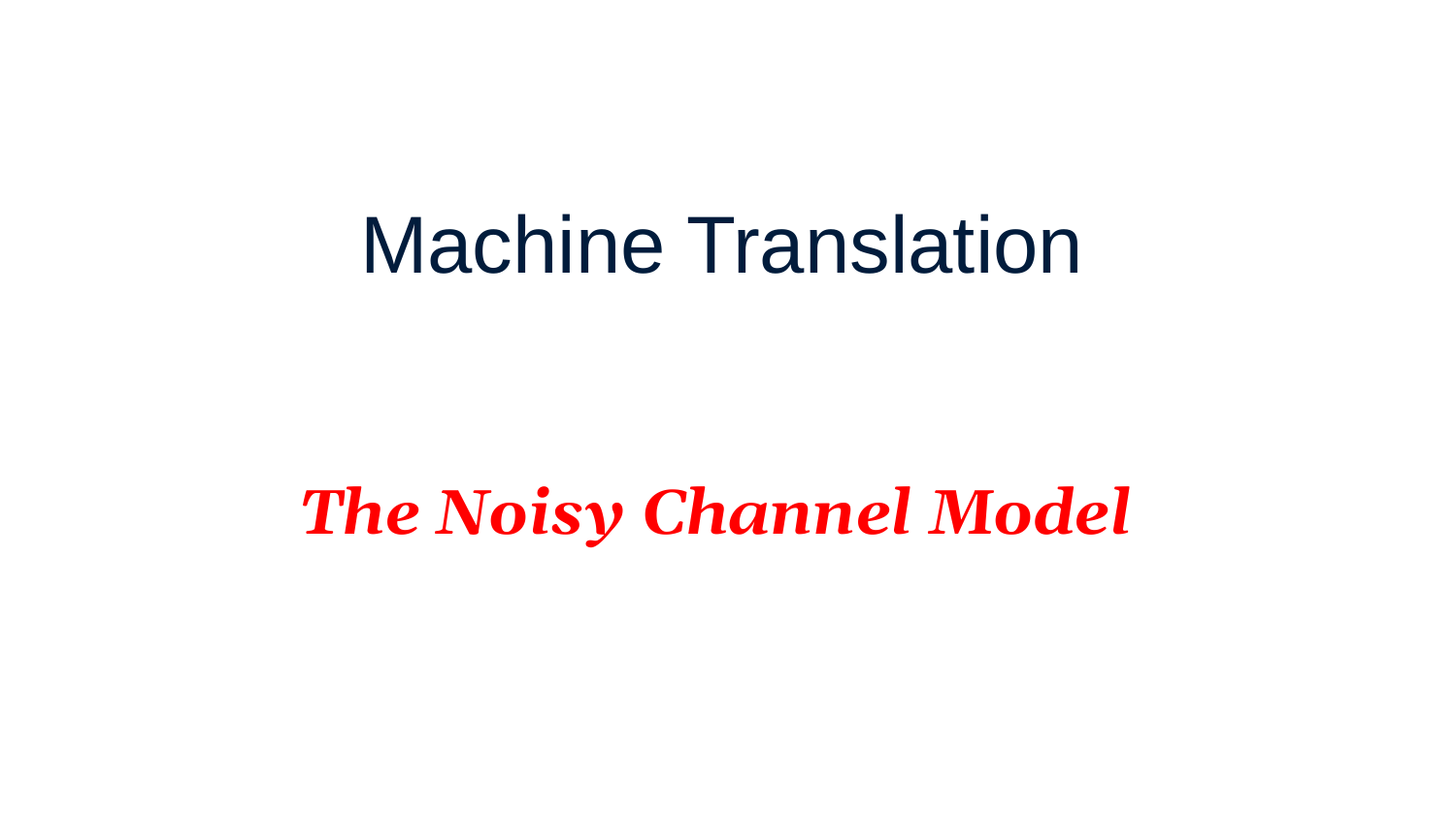

# Machine Translation
The Noisy Channel Model